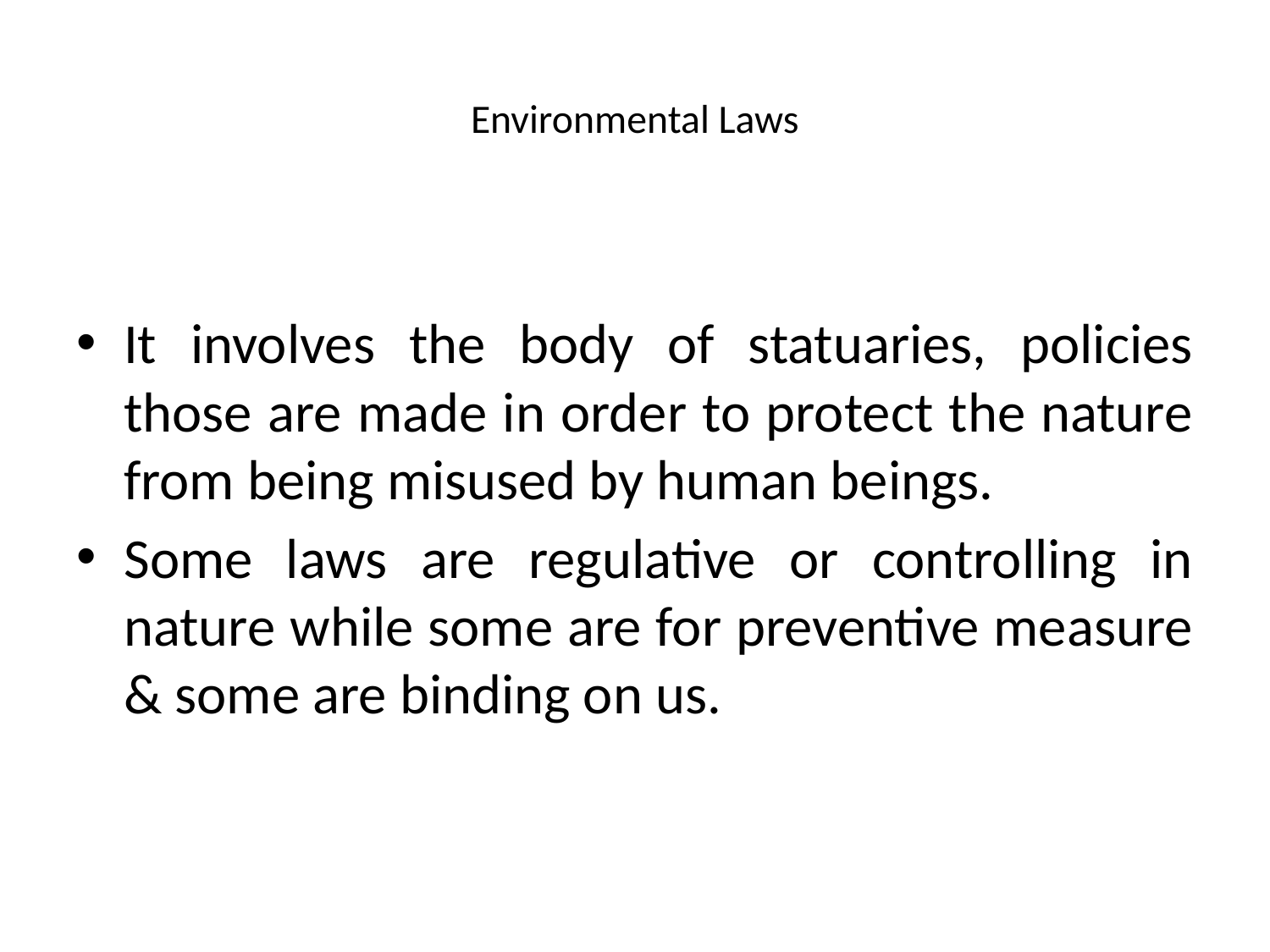

# Environmental Laws

It involves the body of statuaries, policies those are made in order to protect the nature from being misused by human beings.
Some laws are regulative or controlling in nature while some are for preventive measure & some are binding on us.